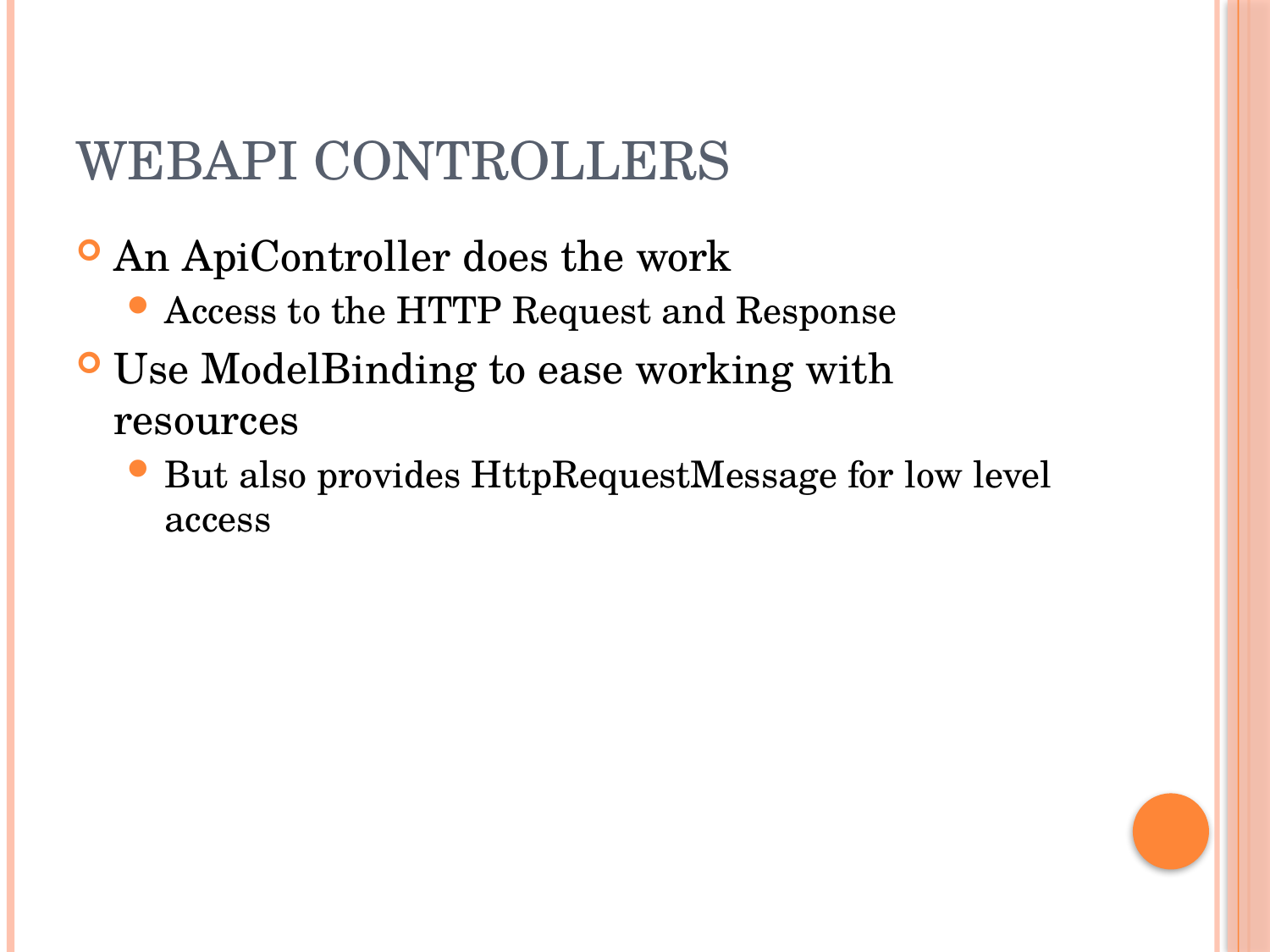

# WebAPI Controllers
An ApiController does the work
Access to the HTTP Request and Response
Use ModelBinding to ease working with resources
But also provides HttpRequestMessage for low level access